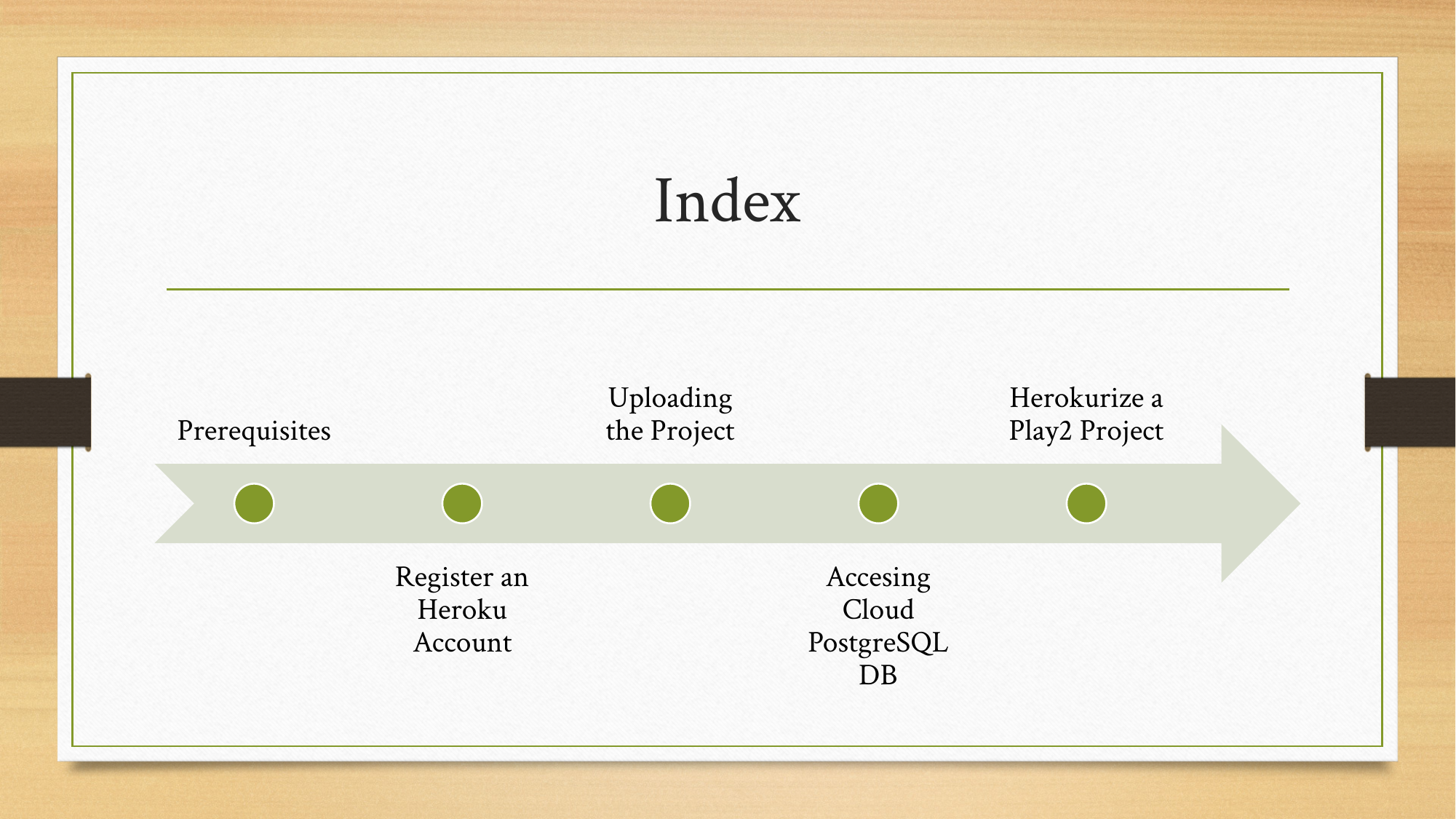

# Index
Prerequisites
Register an Heroku Account
Uploading the Project
Accesing Cloud PostgreSQL DB
Herokurize a Play2 Project